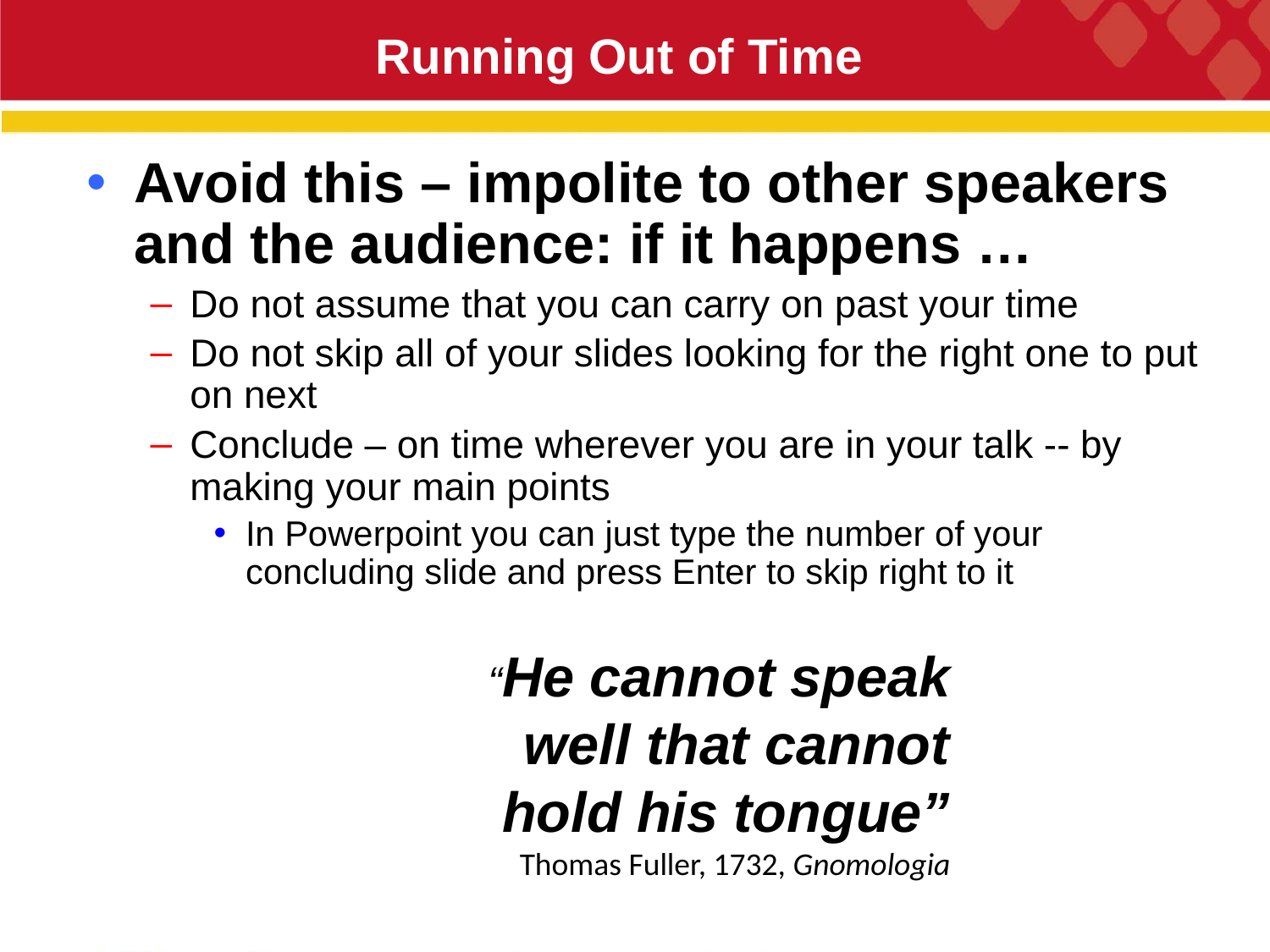

# Running Out of Time
Avoid this – impolite to other speakers and the audience: if it happens …
Do not assume that you can carry on past your time
Do not skip all of your slides looking for the right one to put on next
Conclude – on time wherever you are in your talk -- by making your main points
In Powerpoint you can just type the number of your concluding slide and press Enter to skip right to it
“He cannot speak well that cannot hold his tongue”
Thomas Fuller, 1732, Gnomologia